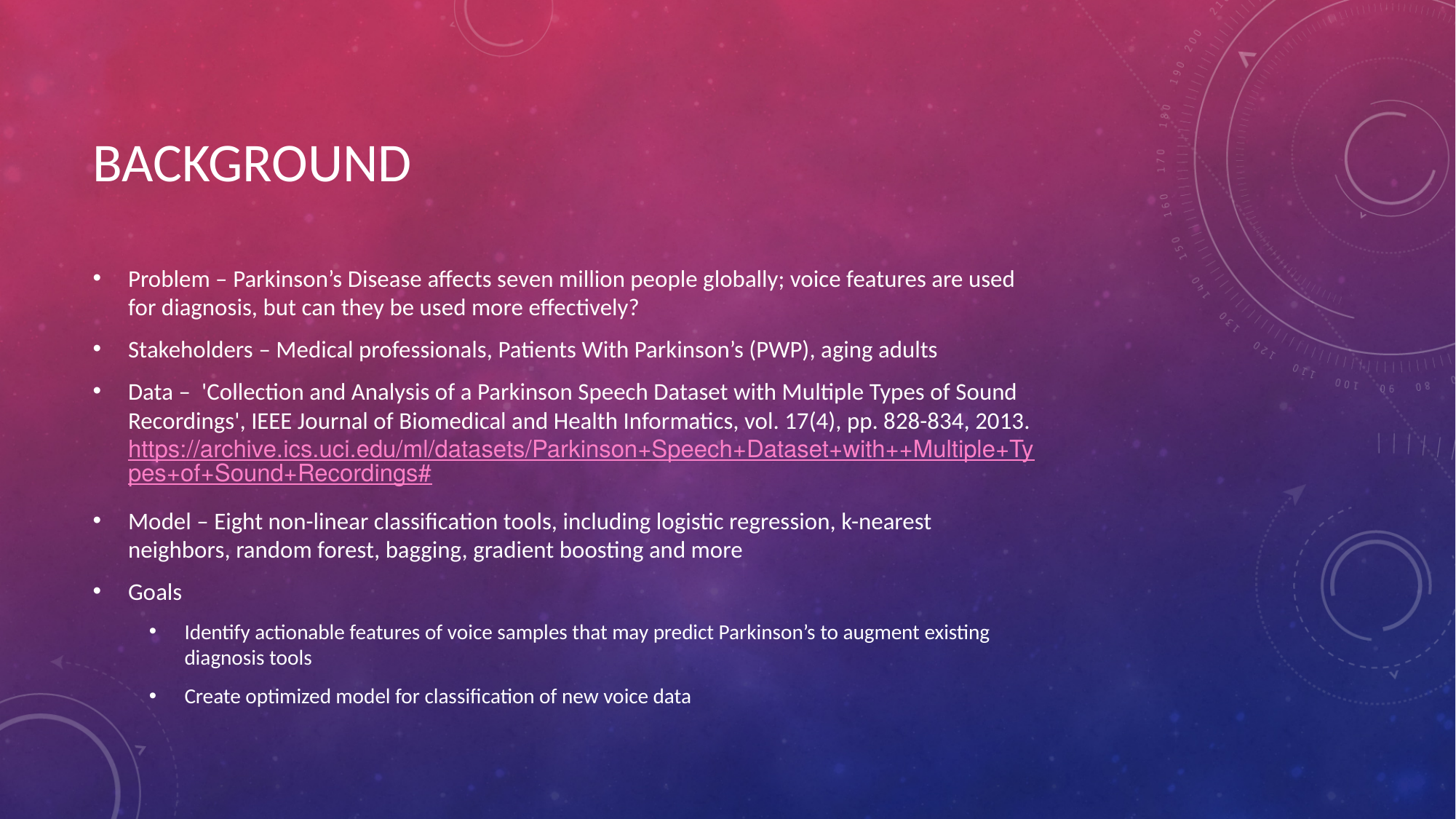

# Background
Problem – Parkinson’s Disease affects seven million people globally; voice features are used for diagnosis, but can they be used more effectively?
Stakeholders – Medical professionals, Patients With Parkinson’s (PWP), aging adults
Data –  'Collection and Analysis of a Parkinson Speech Dataset with Multiple Types of Sound Recordings', IEEE Journal of Biomedical and Health Informatics, vol. 17(4), pp. 828-834, 2013. https://archive.ics.uci.edu/ml/datasets/Parkinson+Speech+Dataset+with++Multiple+Types+of+Sound+Recordings#
Model – Eight non-linear classification tools, including logistic regression, k-nearest neighbors, random forest, bagging, gradient boosting and more
Goals
Identify actionable features of voice samples that may predict Parkinson’s to augment existing diagnosis tools
Create optimized model for classification of new voice data